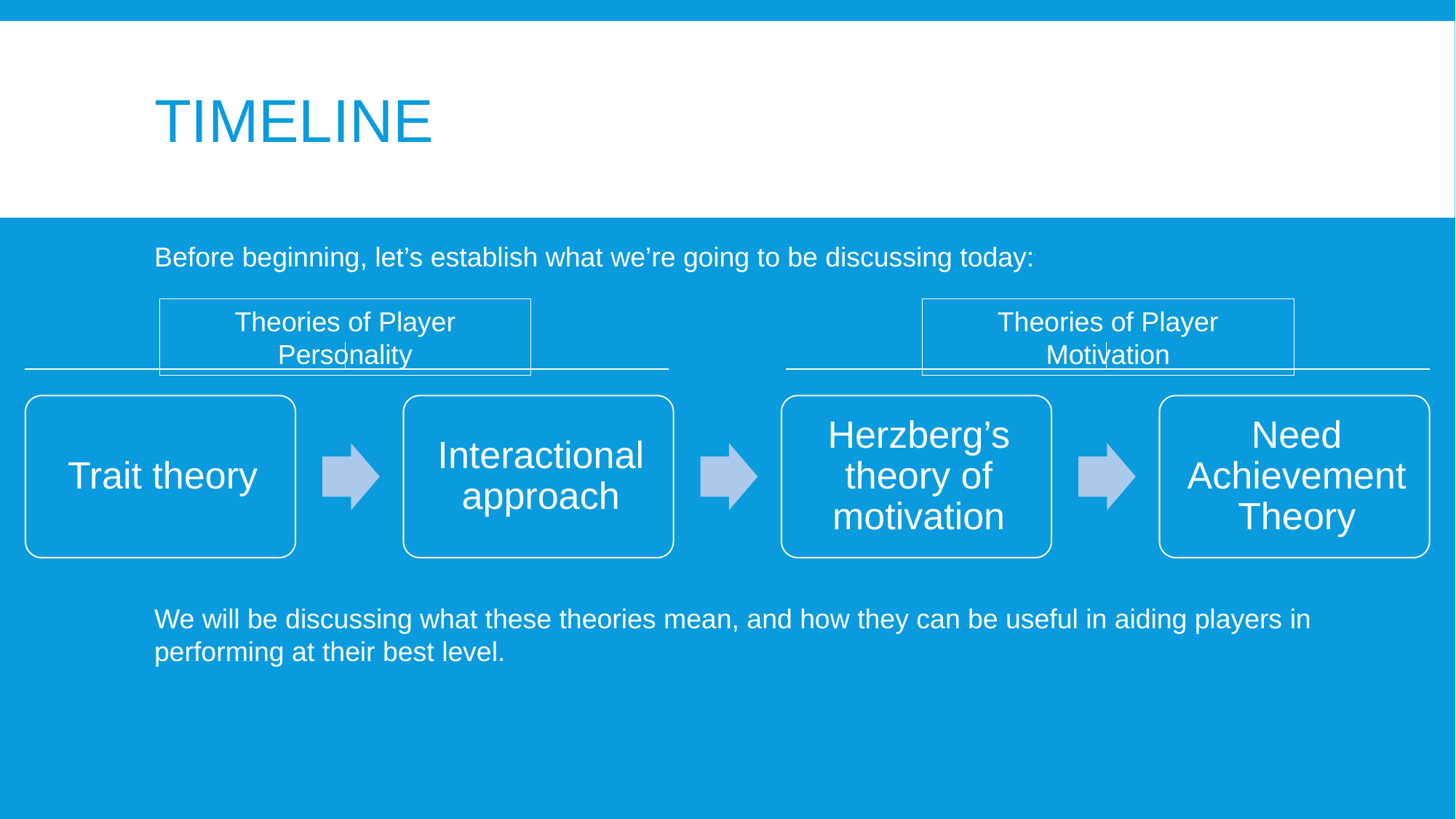

# tIMELINE
Before beginning, let’s establish what we’re going to be discussing today:
Theories of Player Motivation
Theories of Player Personality
Trait theory

Interactional approach

Herzberg’s theory of motivation

Need Achievement Theory
We will be discussing what these theories mean, and how they can be useful in aiding players in performing at their best level.